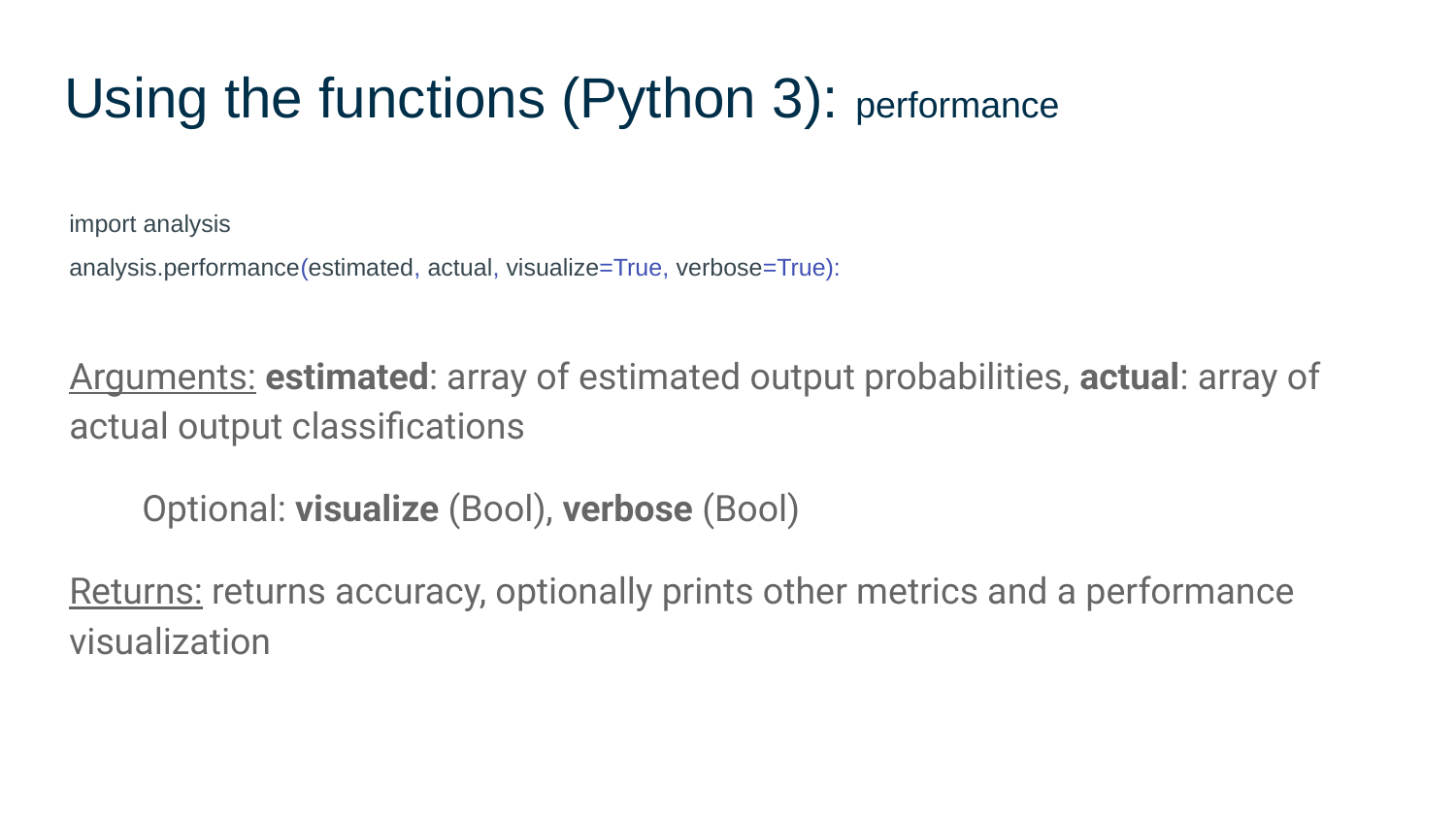

Using the functions (Python 3): performance
import analysis
analysis.performance(estimated, actual, visualize=True, verbose=True):

Arguments: estimated: array of estimated output probabilities, actual: array of actual output classifications
Optional: visualize (Bool), verbose (Bool)
Returns: returns accuracy, optionally prints other metrics and a performance visualization